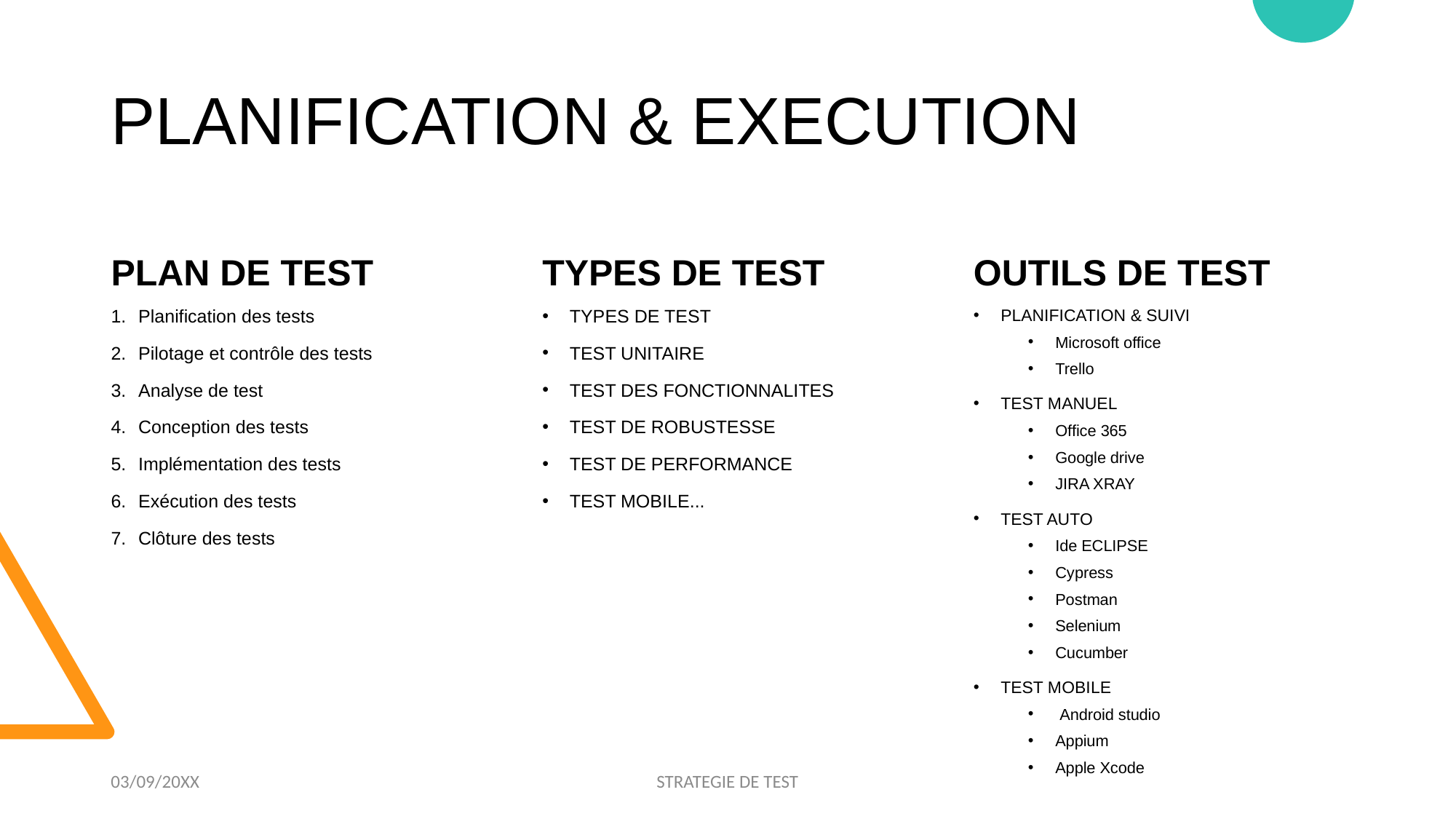

# PLANIFICATION & EXECUTION
PLAN DE TEST
TYPES DE TEST
OUTILS DE TEST
Planification des tests
Pilotage et contrôle des tests
Analyse de test
Conception des tests
Implémentation des tests
Exécution des tests
Clôture des tests
TYPES DE TEST
TEST UNITAIRE
TEST DES FONCTIONNALITES
TEST DE ROBUSTESSE
TEST DE PERFORMANCE
TEST MOBILE...
PLANIFICATION & SUIVI
Microsoft office
Trello
TEST MANUEL
Office 365
Google drive
JIRA XRAY
TEST AUTO
Ide ECLIPSE
Cypress
Postman
Selenium
Cucumber
TEST MOBILE
 Android studio
Appium
Apple Xcode
03/09/20XX
STRATEGIE DE TEST